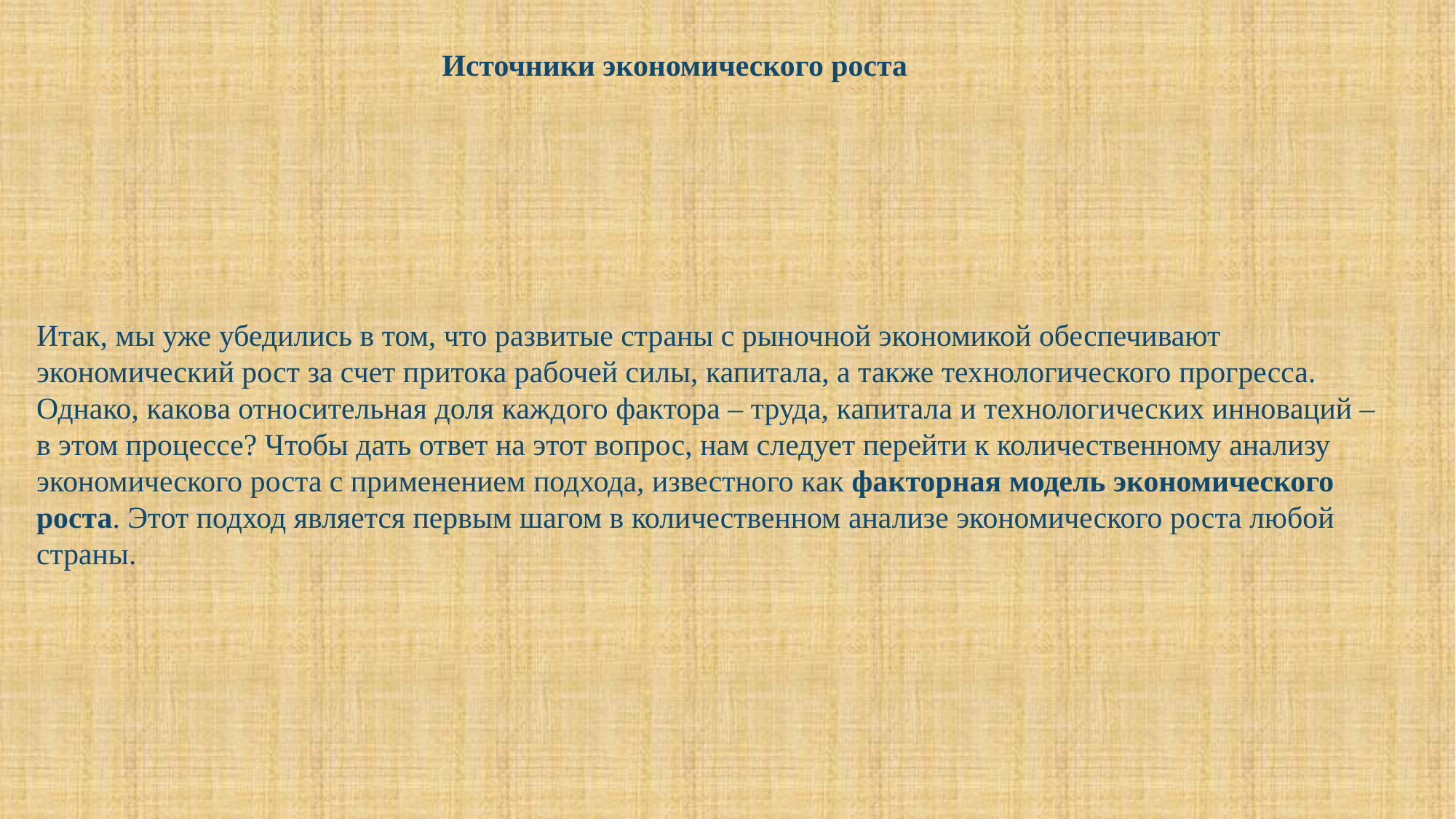

Источники экономического роста
Итак, мы уже убедились в том, что развитые страны с рыночной экономикой обеспечивают экономический рост за счет притока рабочей силы, капитала, а также технологического прогресса. Однако, какова относительная доля каждого фактора – труда, капитала и технологических инноваций – в этом процессе? Чтобы дать ответ на этот вопрос, нам следует перейти к количественному анализу экономического роста с применением подхода, известного как факторная модель экономического роста. Этот подход является первым шагом в количественном анализе экономического роста любой страны.